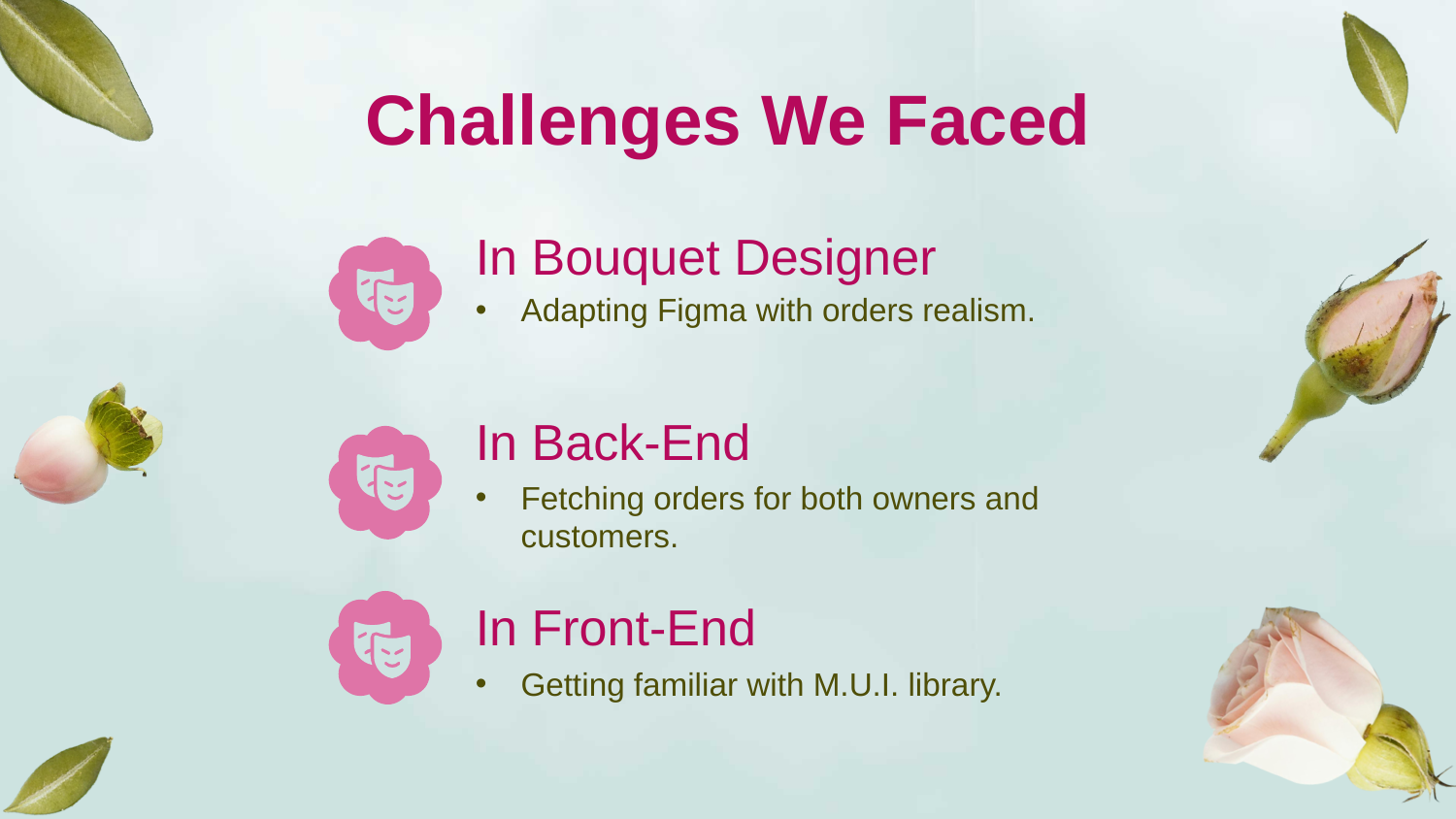

# Challenges We Faced
In Bouquet Designer

Adapting Figma with orders realism.
In Back-End

Fetching orders for both owners and customers.
In Front-End

Getting familiar with M.U.I. library.